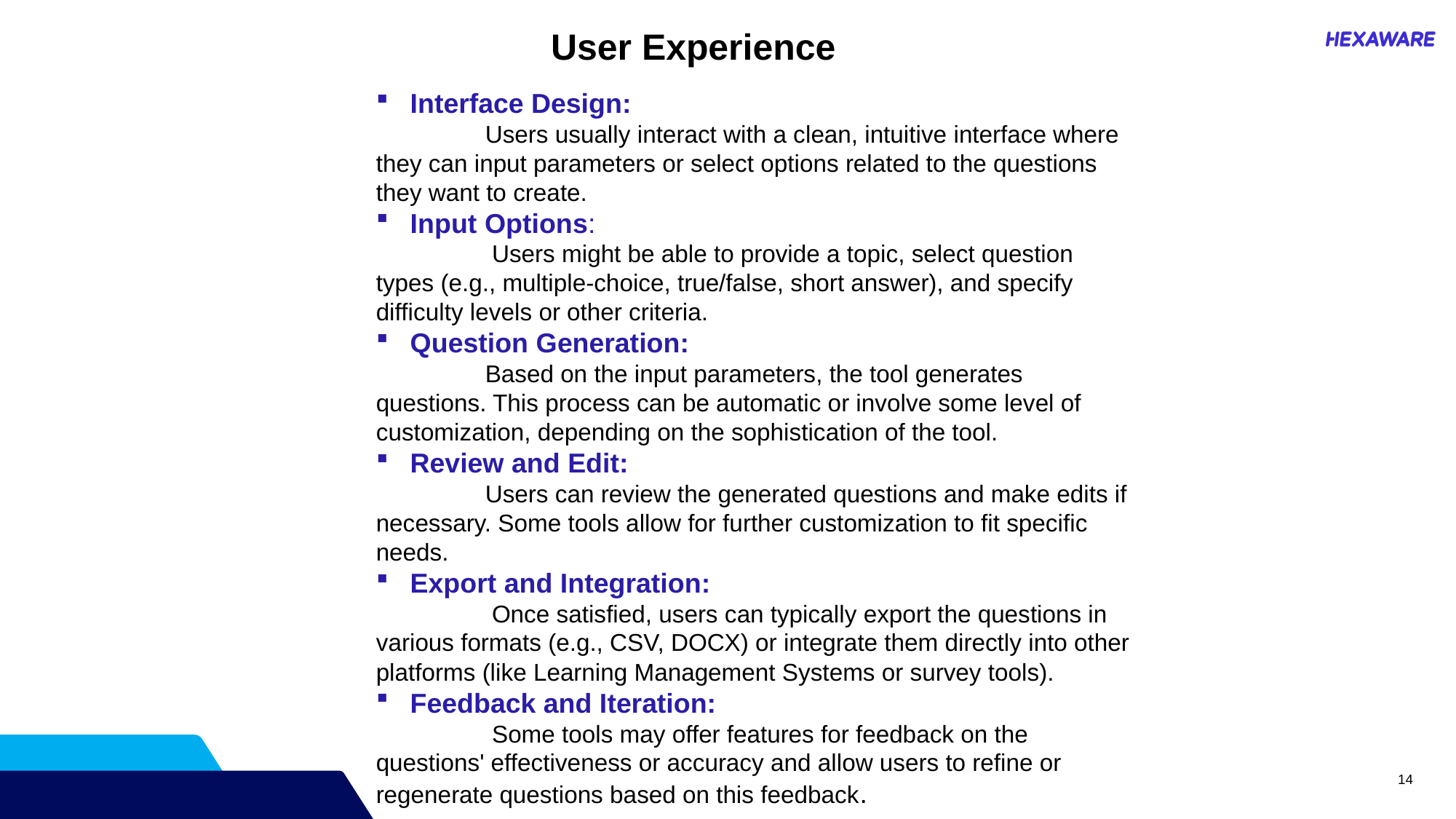

User Experience
Interface Design:
	Users usually interact with a clean, intuitive interface where they can input parameters or select options related to the questions they want to create.
Input Options:
	 Users might be able to provide a topic, select question types (e.g., multiple-choice, true/false, short answer), and specify difficulty levels or other criteria.
Question Generation:
	Based on the input parameters, the tool generates questions. This process can be automatic or involve some level of customization, depending on the sophistication of the tool.
Review and Edit:
	Users can review the generated questions and make edits if necessary. Some tools allow for further customization to fit specific needs.
Export and Integration:
	 Once satisfied, users can typically export the questions in various formats (e.g., CSV, DOCX) or integrate them directly into other platforms (like Learning Management Systems or survey tools).
Feedback and Iteration:
	 Some tools may offer features for feedback on the questions' effectiveness or accuracy and allow users to refine or regenerate questions based on this feedback.